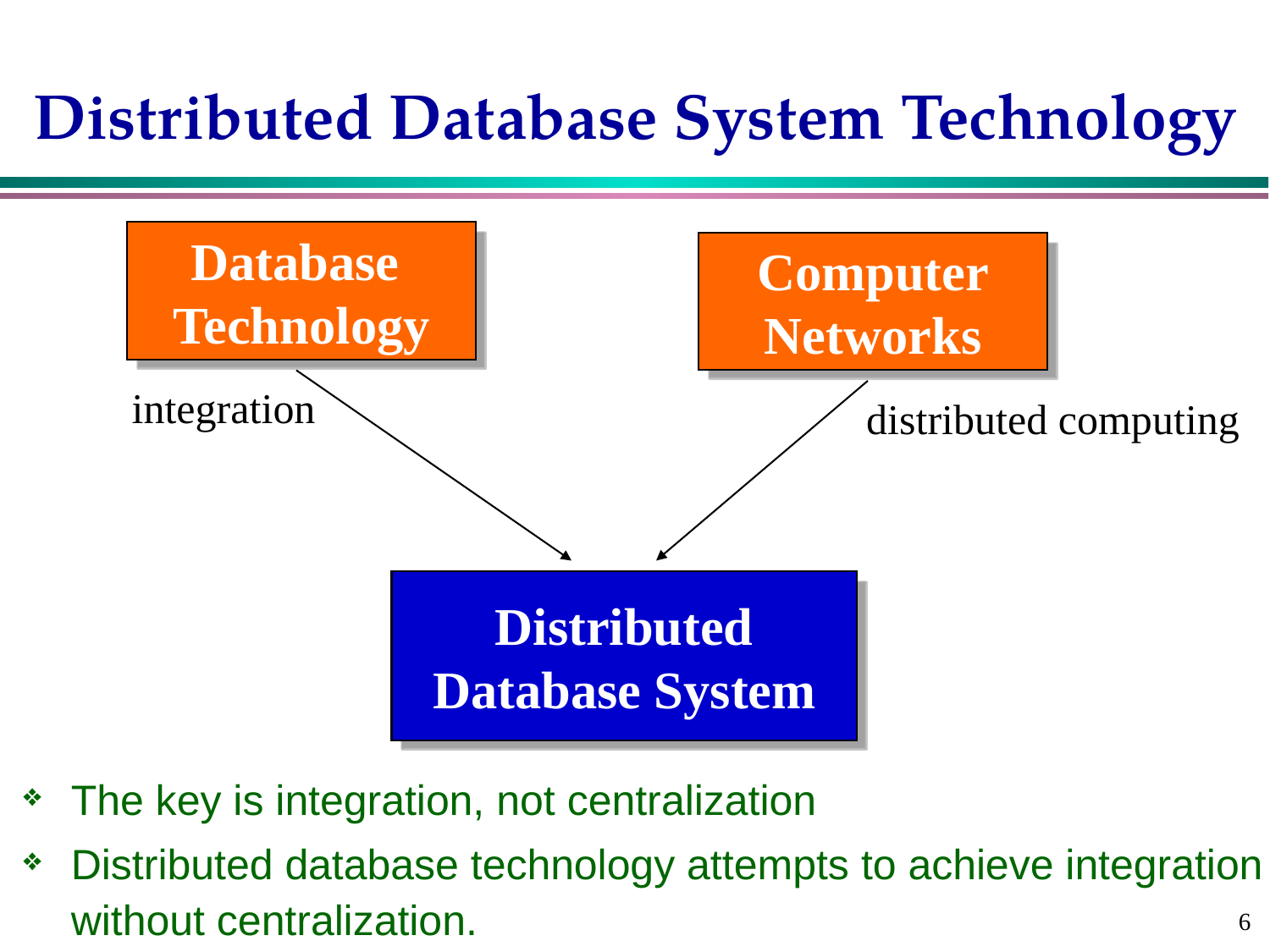

# Distributed Database System Technology
Database
Technology
Computer
Networks

integration

distributed computing
Distributed
Database System
The key is integration, not centralization
Distributed database technology attempts to achieve integration without centralization.
6